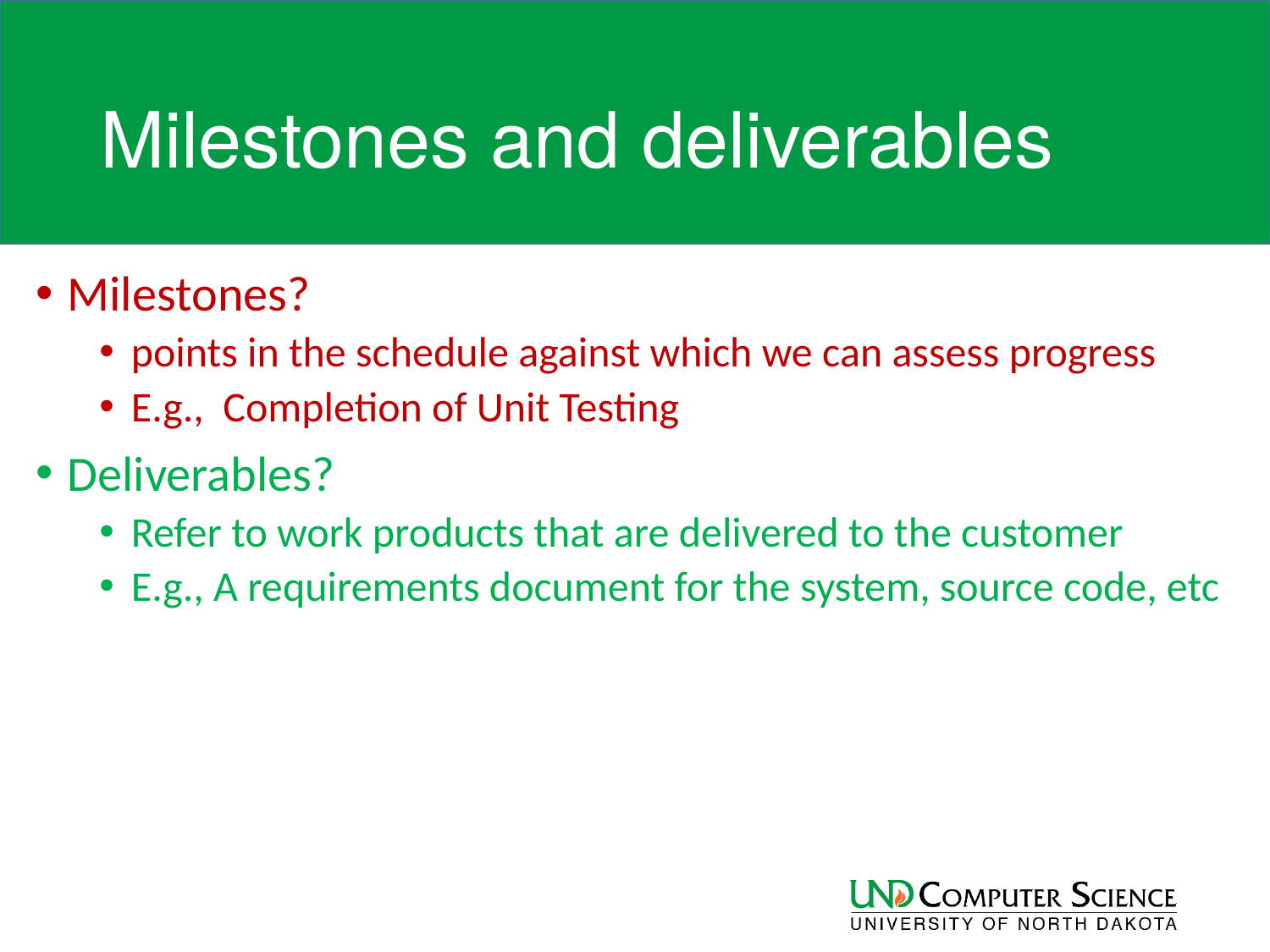

# Milestones and deliverables
Milestones?
points in the schedule against which we can assess progress
E.g.,  Completion of Unit Testing
Deliverables?
Refer to work products that are delivered to the customer
E.g., A requirements document for the system, source code, etc